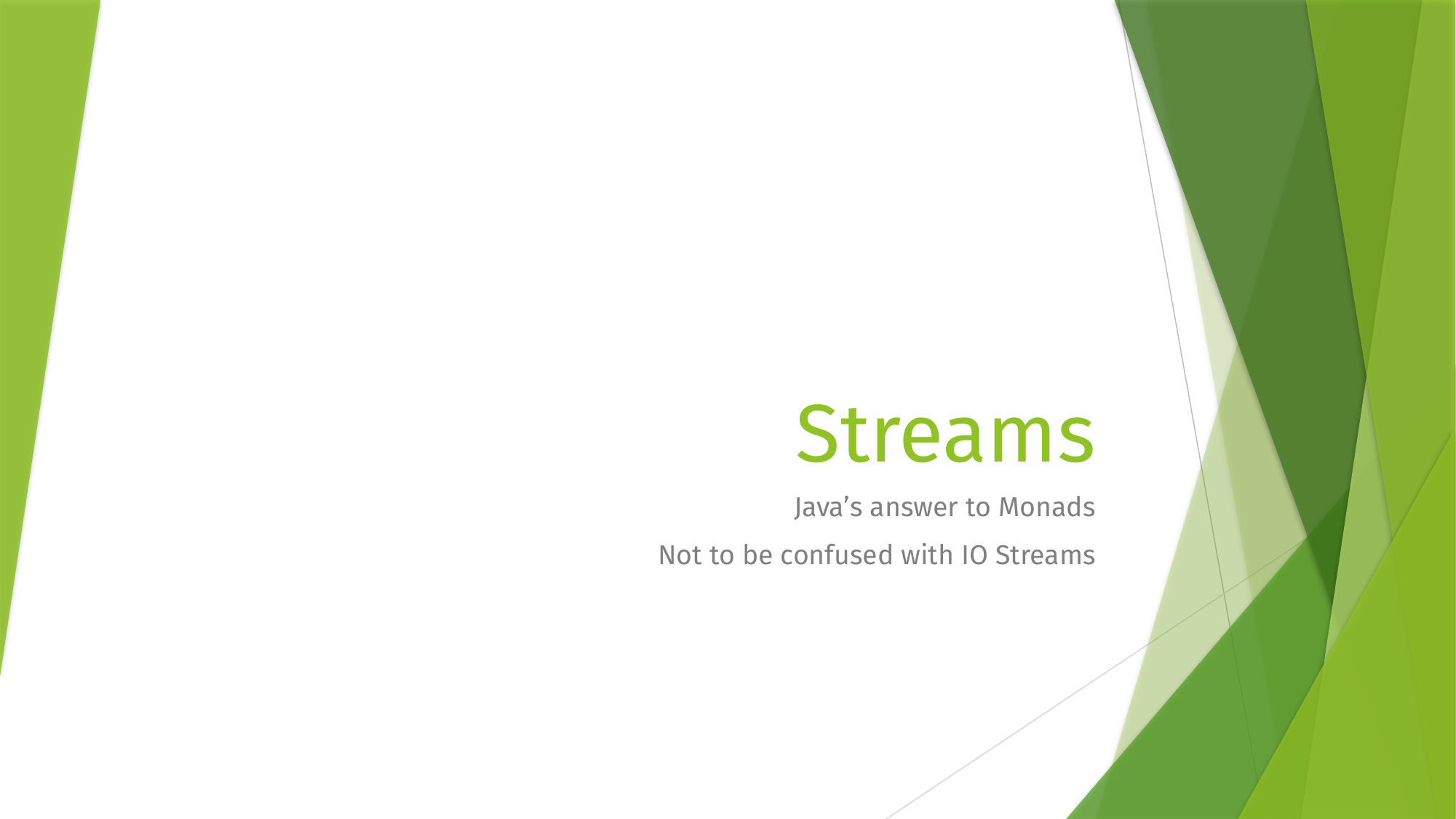

# Streams
Java’s answer to Monads
Not to be confused with IO Streams